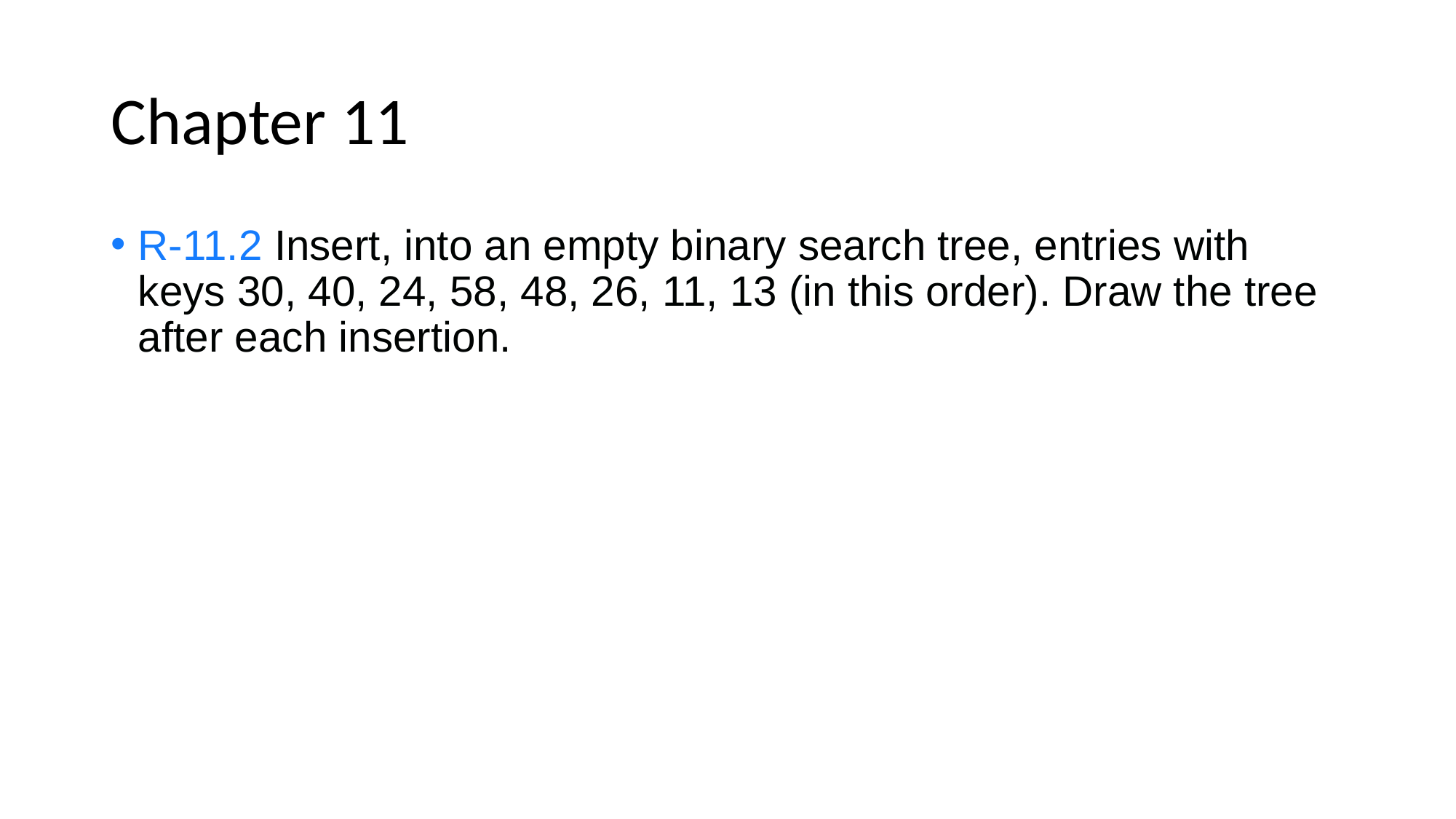

# Chapter 11
R-11.2 Insert, into an empty binary search tree, entries with keys 30, 40, 24, 58, 48, 26, 11, 13 (in this order). Draw the tree after each insertion.